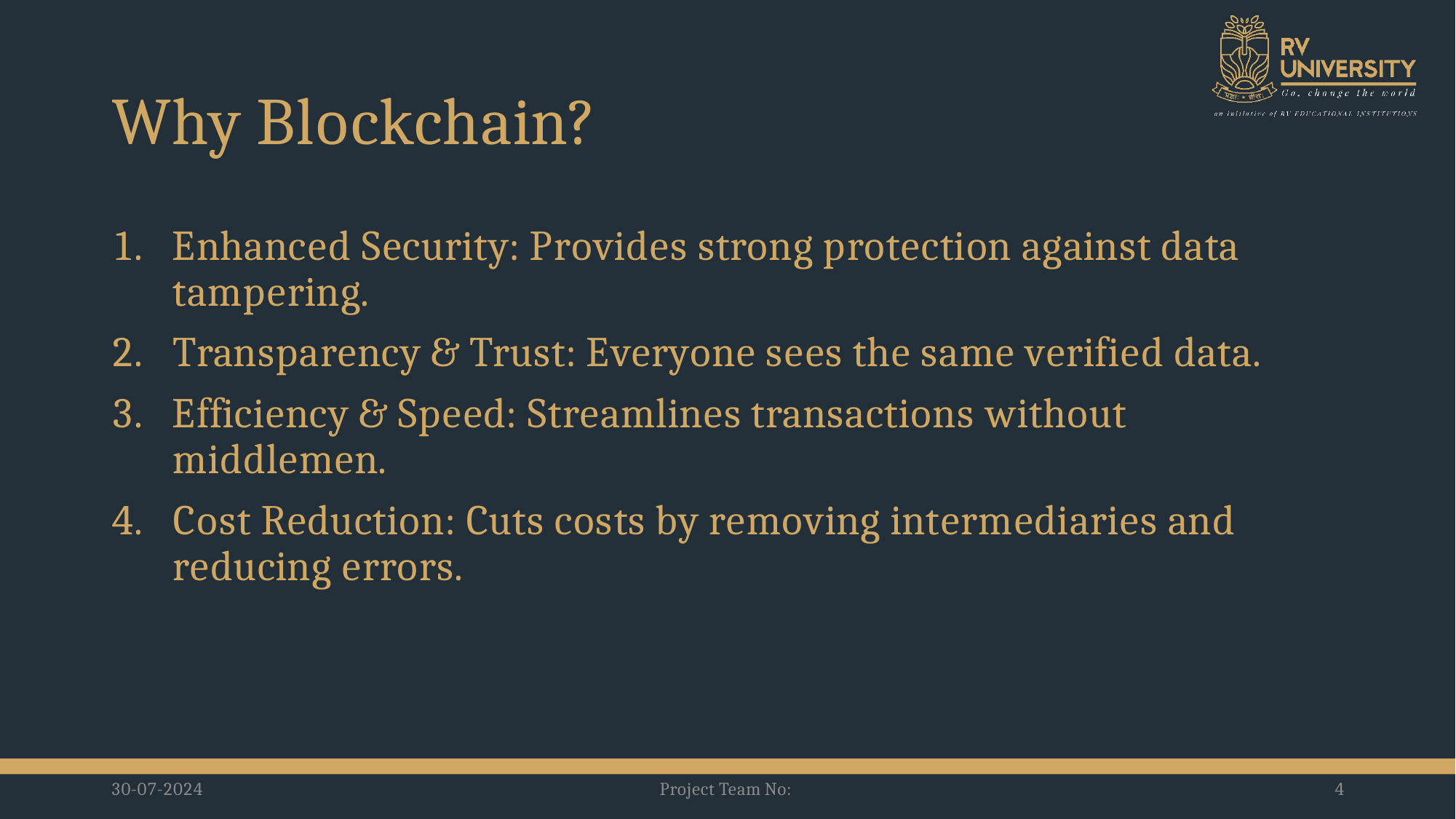

# Why Blockchain?
Enhanced Security: Provides strong protection against data tampering.
Transparency & Trust: Everyone sees the same verified data.
Efficiency & Speed: Streamlines transactions without middlemen.
Cost Reduction: Cuts costs by removing intermediaries and reducing errors.
30-07-2024
Project Team No:
4